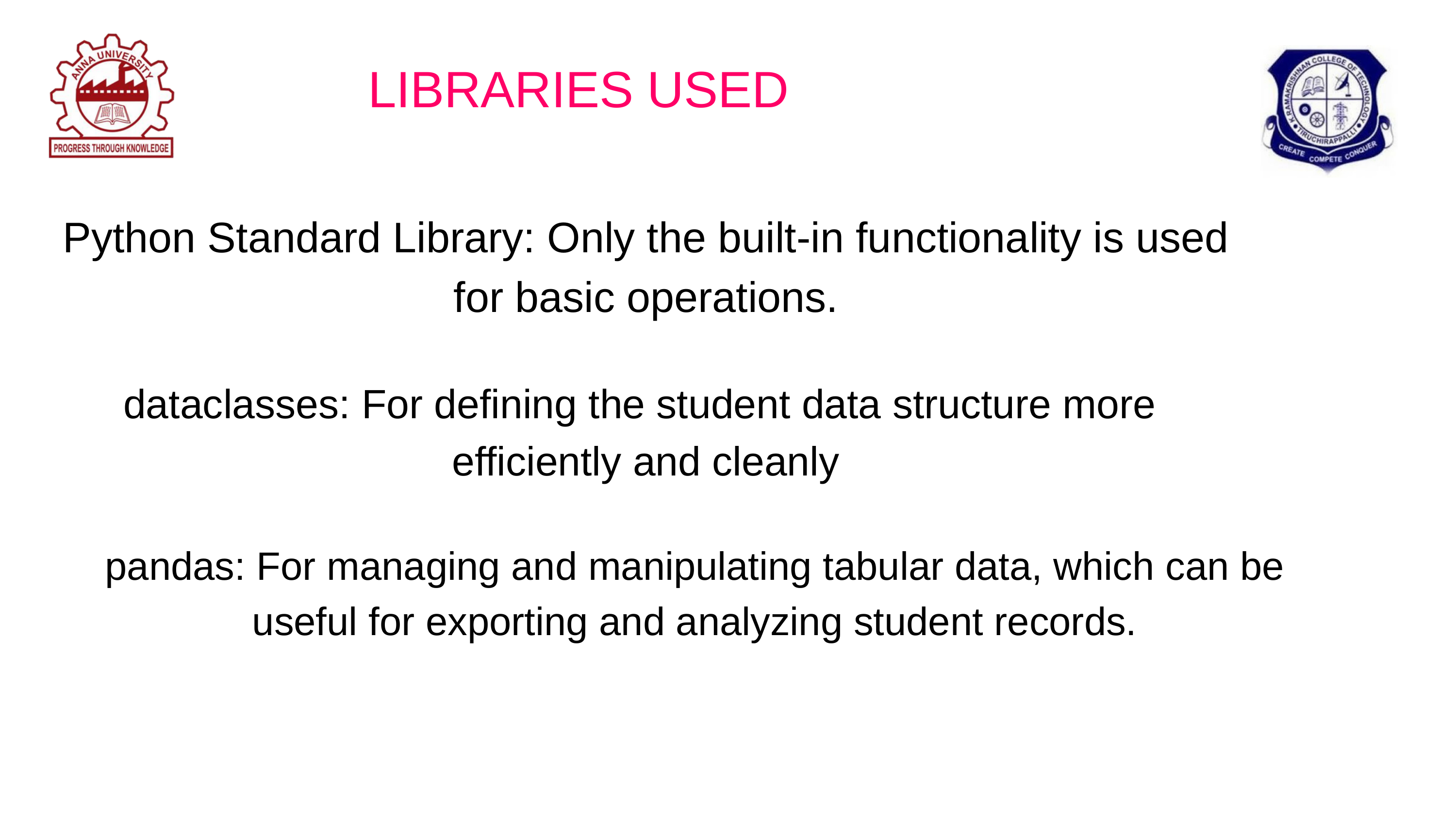

LIBRARIES USED
Python Standard Library: Only the built-in functionality is used for basic operations.
dataclasses: For defining the student data structure more
efficiently and cleanly

pandas: For managing and manipulating tabular data, which can be useful for exporting and analyzing student records.